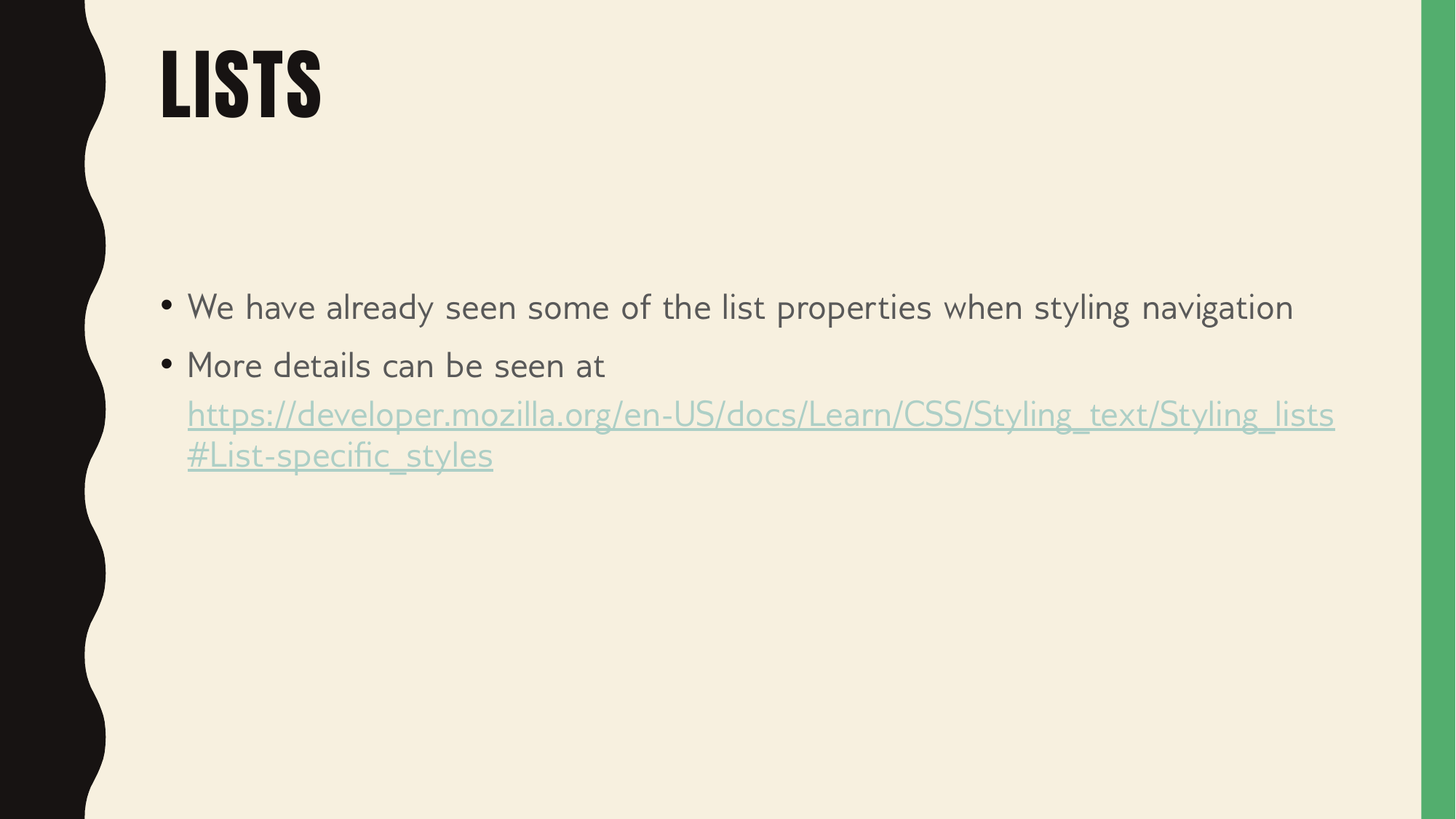

# Lists
We have already seen some of the list properties when styling navigation
More details can be seen at https://developer.mozilla.org/en-US/docs/Learn/CSS/Styling_text/Styling_lists#List-specific_styles